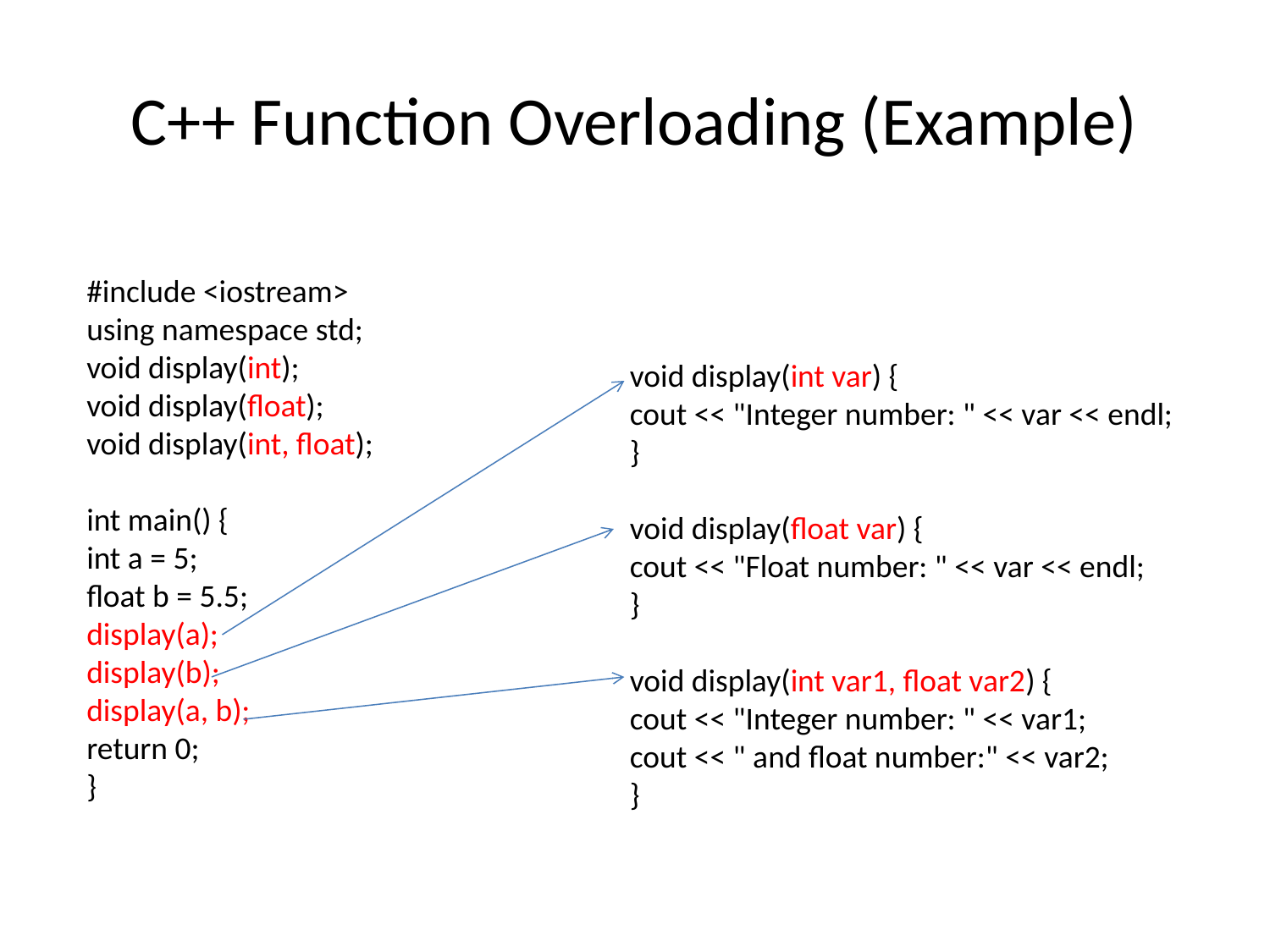

# C++ Function Overloading (Example)
#include <iostream>
using namespace std;
void display(int);
void display(float);
void display(int, float);

int main() {
int a = 5;
float b = 5.5;
display(a);
display(b);
display(a, b);
return 0;
}

void display(int var) {
cout << "Integer number: " << var << endl;
}

void display(float var) {
cout << "Float number: " << var << endl;
}

void display(int var1, float var2) {
cout << "Integer number: " << var1;
cout << " and float number:" << var2;
}